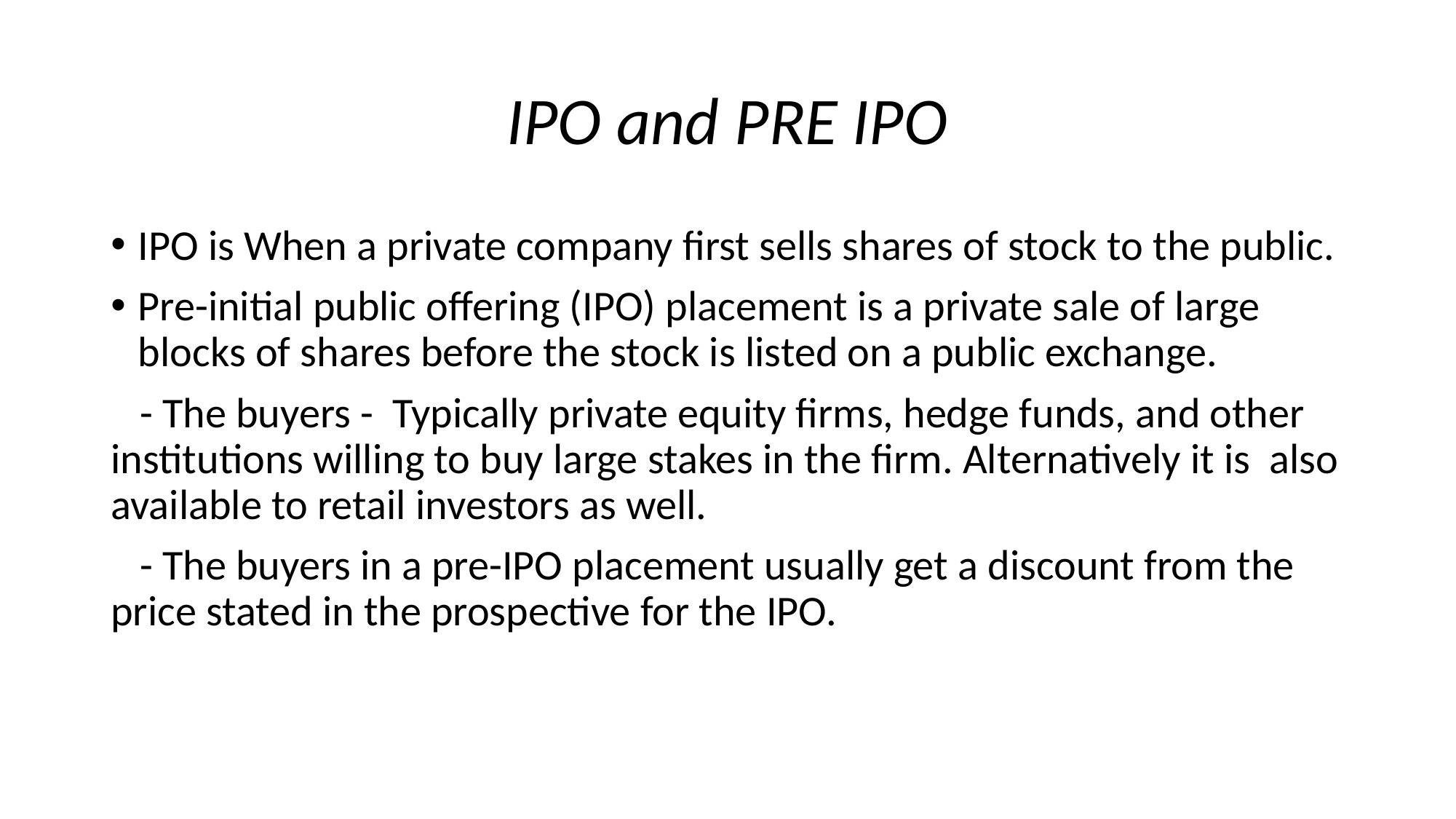

# IPO and PRE IPO
IPO is When a private company first sells shares of stock to the public.
Pre-initial public offering (IPO) placement is a private sale of large blocks of shares before the stock is listed on a public exchange.
   - The buyers -  Typically private equity firms, hedge funds, and other institutions willing to buy large stakes in the firm. Alternatively it is  also available to retail investors as well.
   - The buyers in a pre-IPO placement usually get a discount from the price stated in the prospective for the IPO.